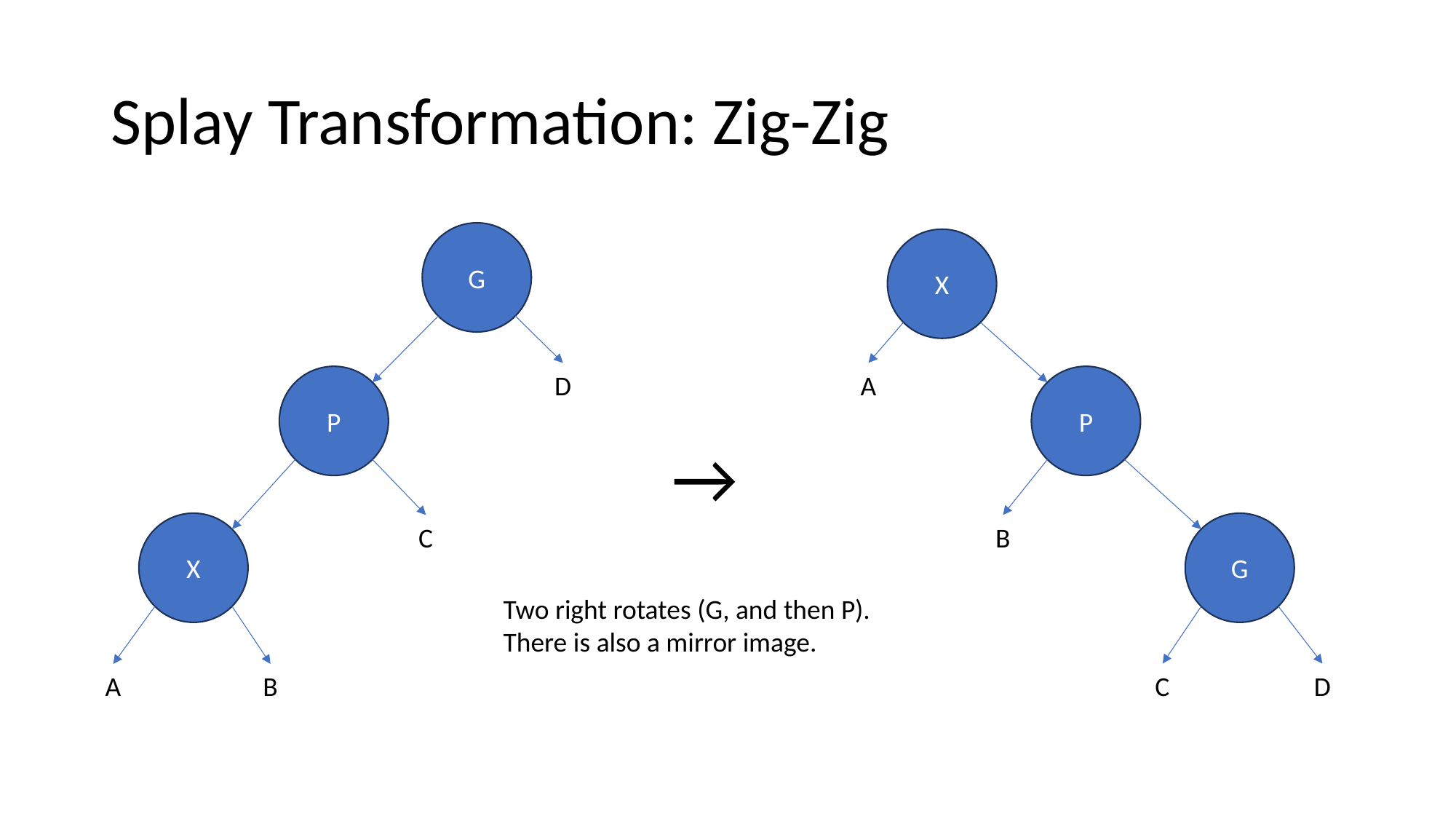

# Splay Transformation: Zig-Zig
G
X
D
A
P
P
→
X
G
C
B
Two right rotates (G, and then P).
There is also a mirror image.
C
D
A
B